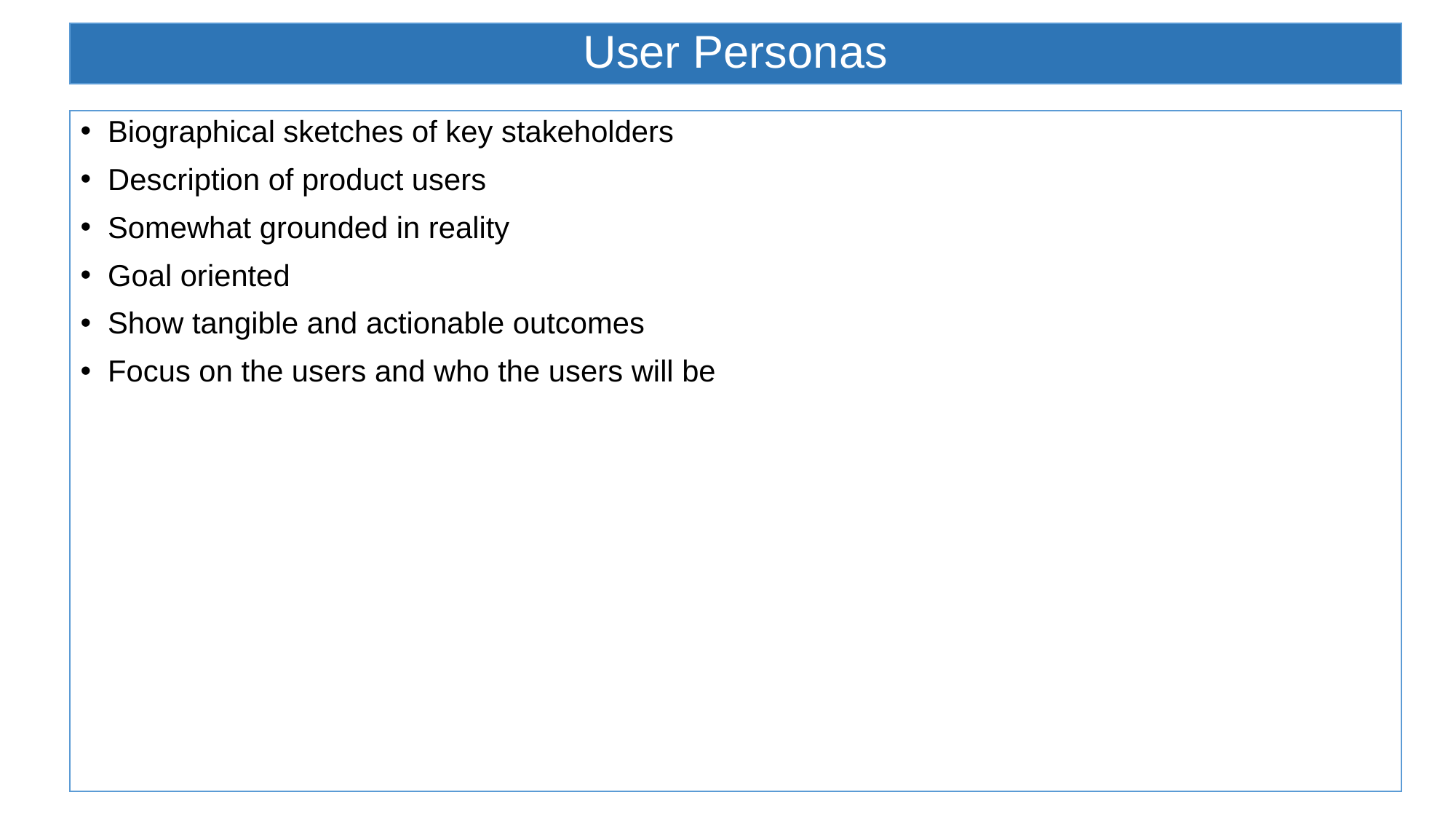

# User Personas
Biographical sketches of key stakeholders
Description of product users
Somewhat grounded in reality
Goal oriented
Show tangible and actionable outcomes
Focus on the users and who the users will be